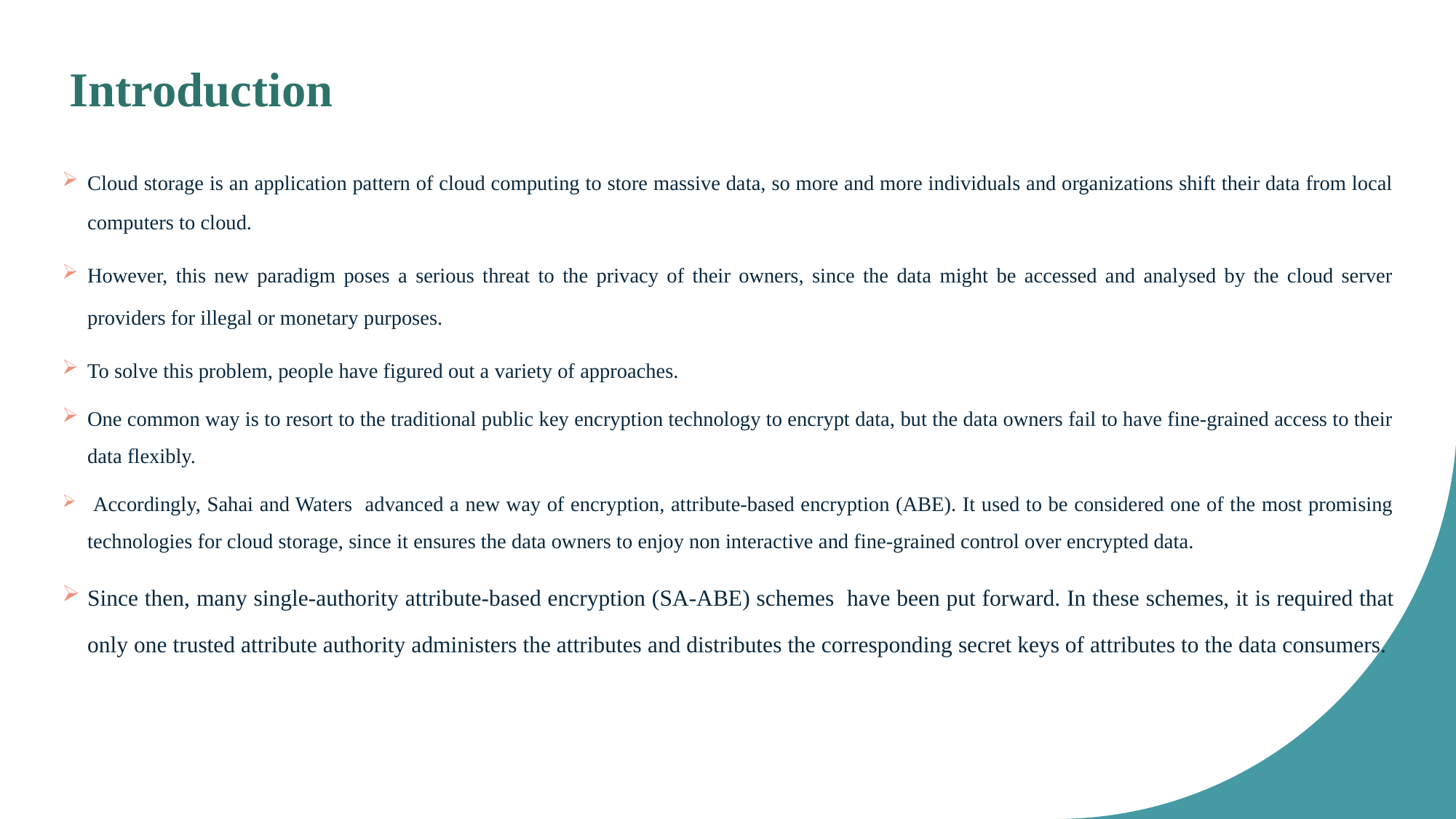

# Introduction
Cloud storage is an application pattern of cloud computing to store massive data, so more and more individuals and organizations shift their data from local computers to cloud.
However, this new paradigm poses a serious threat to the privacy of their owners, since the data might be accessed and analysed by the cloud server providers for illegal or monetary purposes.
To solve this problem, people have figured out a variety of approaches.
One common way is to resort to the traditional public key encryption technology to encrypt data, but the data owners fail to have fine-grained access to their data flexibly.
 Accordingly, Sahai and Waters  advanced a new way of encryption, attribute-based encryption (ABE). It used to be considered one of the most promising technologies for cloud storage, since it ensures the data owners to enjoy non interactive and fine-grained control over encrypted data.
Since then, many single-authority attribute-based encryption (SA-ABE) schemes  have been put forward. In these schemes, it is required that only one trusted attribute authority administers the attributes and distributes the corresponding secret keys of attributes to the data consumers.